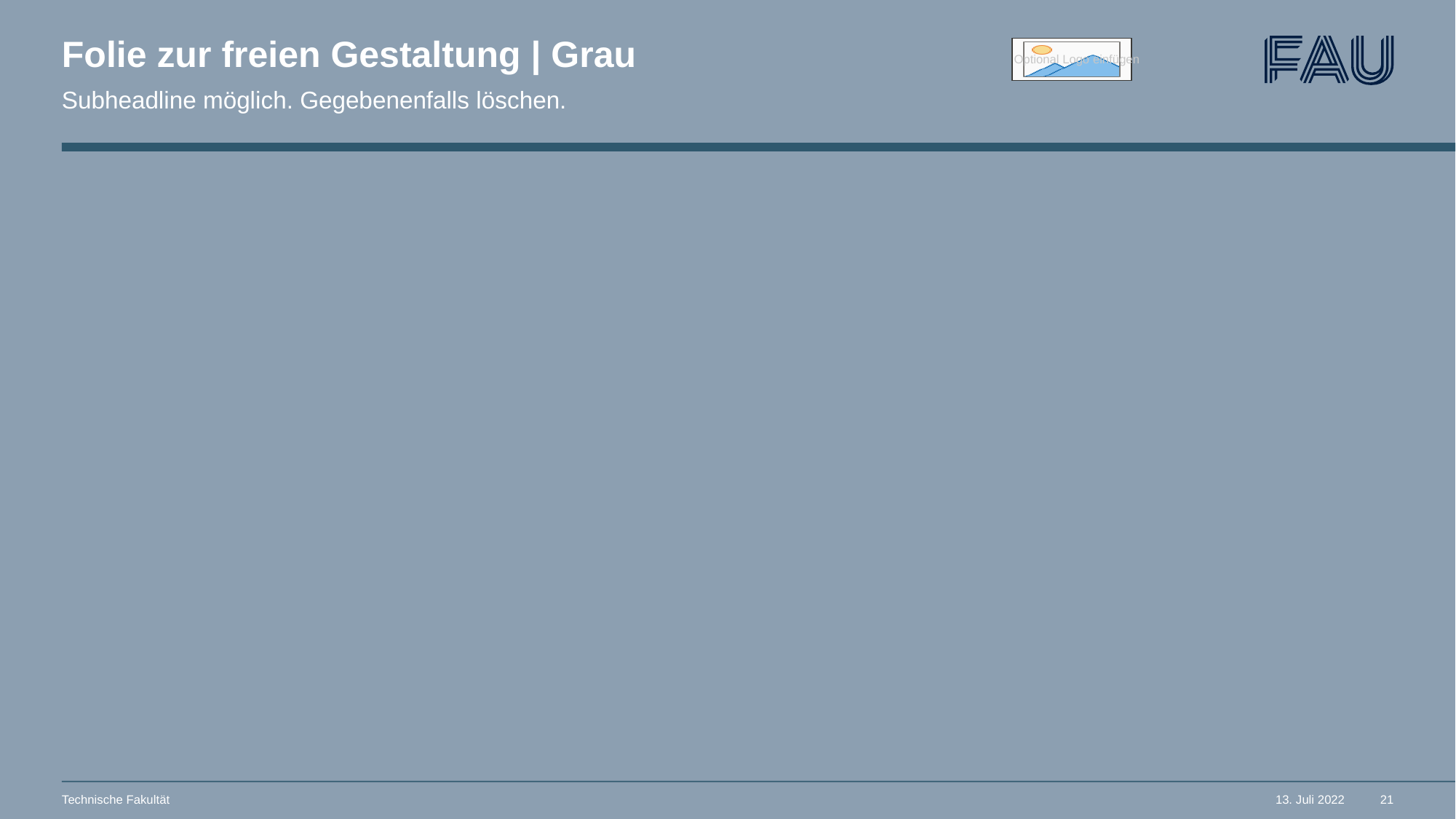

# Folie zur freien Gestaltung | Grau

Subheadline möglich. Gegebenenfalls löschen.
Technische Fakultät
13. Juli 2022
21